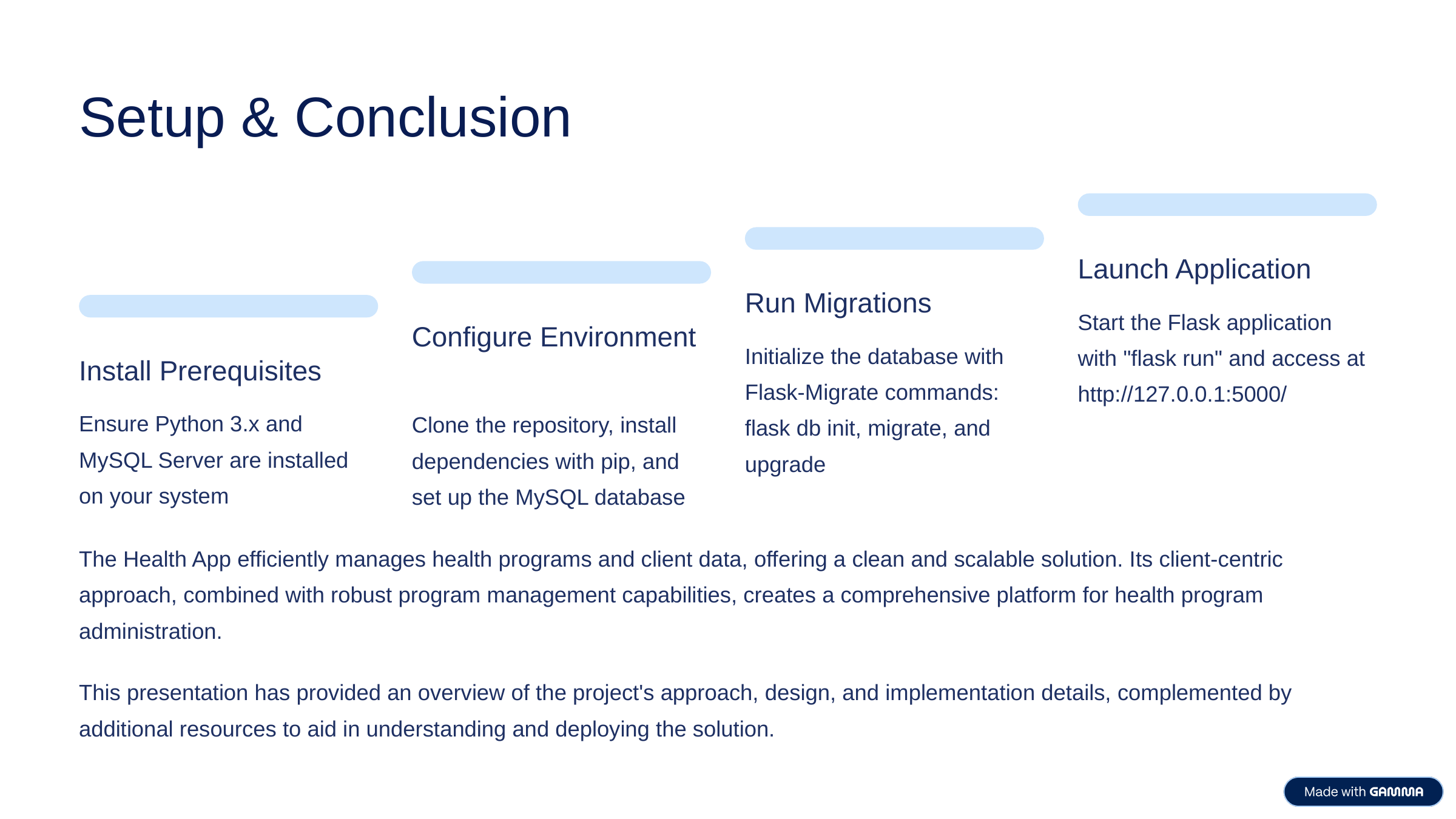

Setup & Conclusion

Launch Application

Run Migrations

Start the Flask application with "flask run" and access at http://127.0.0.1:5000/
Configure Environment
Initialize the database with Flask-Migrate commands: flask db init, migrate, and upgrade
Install Prerequisites
Ensure Python 3.x and MySQL Server are installed on your system
Clone the repository, install dependencies with pip, and set up the MySQL database
The Health App efficiently manages health programs and client data, offering a clean and scalable solution. Its client-centric approach, combined with robust program management capabilities, creates a comprehensive platform for health program administration.
This presentation has provided an overview of the project's approach, design, and implementation details, complemented by additional resources to aid in understanding and deploying the solution.